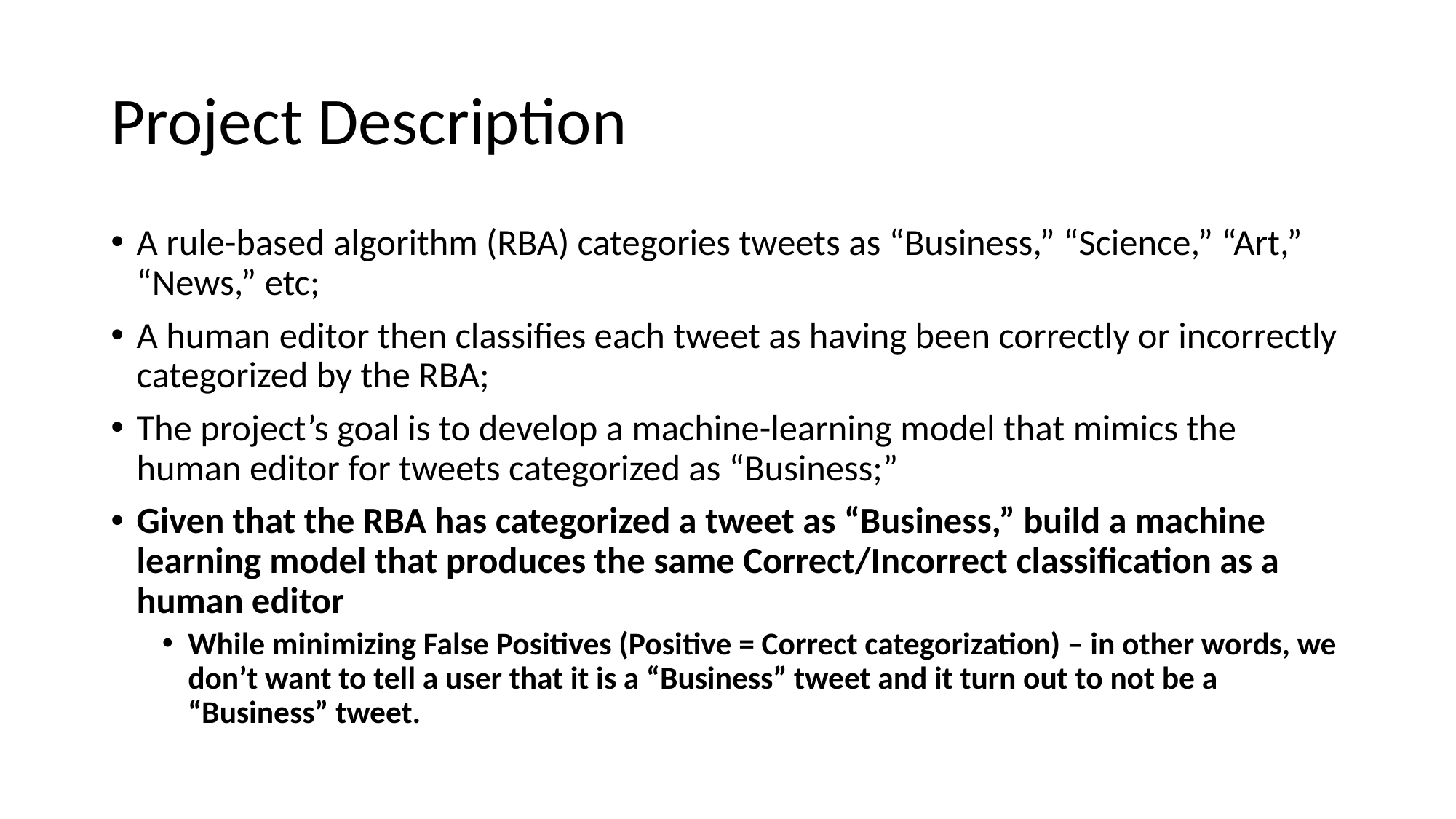

# Project Description
A rule-based algorithm (RBA) categories tweets as “Business,” “Science,” “Art,” “News,” etc;
A human editor then classifies each tweet as having been correctly or incorrectly categorized by the RBA;
The project’s goal is to develop a machine-learning model that mimics the human editor for tweets categorized as “Business;”
Given that the RBA has categorized a tweet as “Business,” build a machine learning model that produces the same Correct/Incorrect classification as a human editor
While minimizing False Positives (Positive = Correct categorization) – in other words, we don’t want to tell a user that it is a “Business” tweet and it turn out to not be a “Business” tweet.